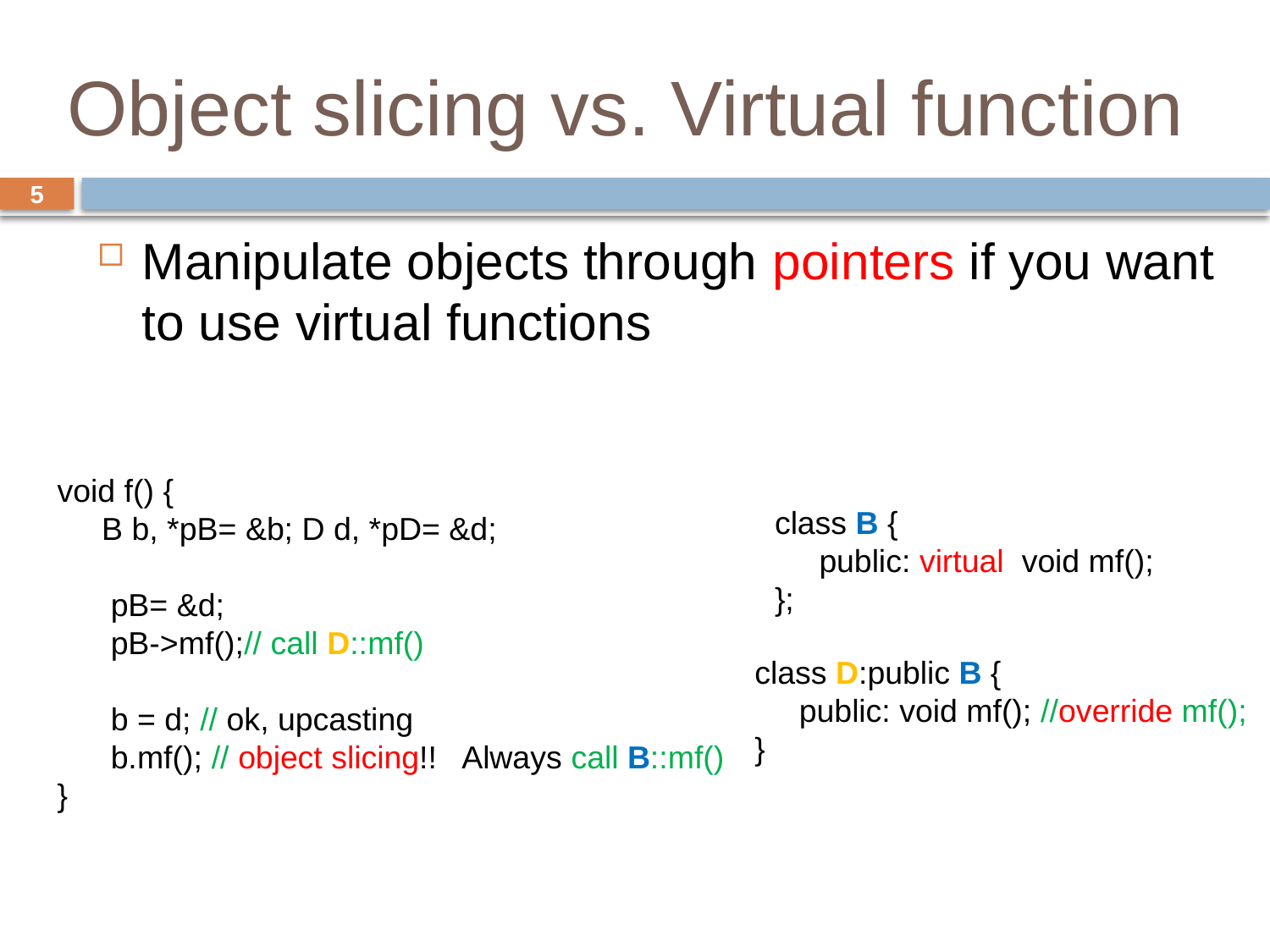

# Object slicing vs. Virtual function
5
Manipulate objects through pointers if you want to use virtual functions

void f() {
     B b, *pB= &b; D d, *pD= &d;

      pB= &d;
      pB->mf();// call D::mf()

      b = d; // ok, upcasting
      b.mf(); // object slicing!!   Always call B::mf()
}
class B {
     public: virtual  void mf();
};
class D:public B {
     public: void mf(); //override mf();
}